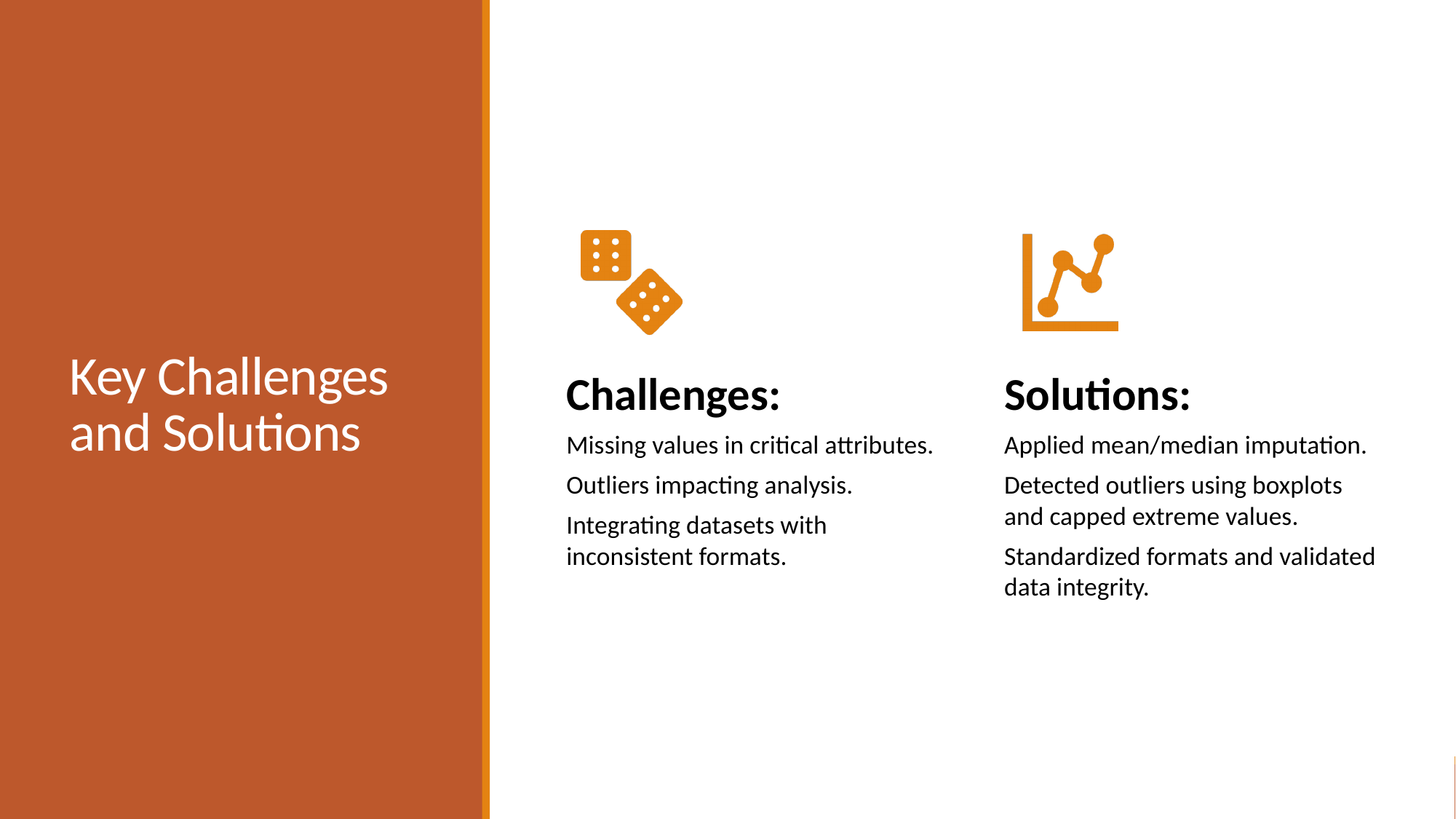

Key Challenges and Solutions
Challenges:
Missing values in critical attributes.
Outliers impacting analysis.
Integrating datasets with inconsistent formats.
Solutions:
Applied mean/median imputation.
Detected outliers using boxplots and capped extreme values.
Standardized formats and validated data integrity.